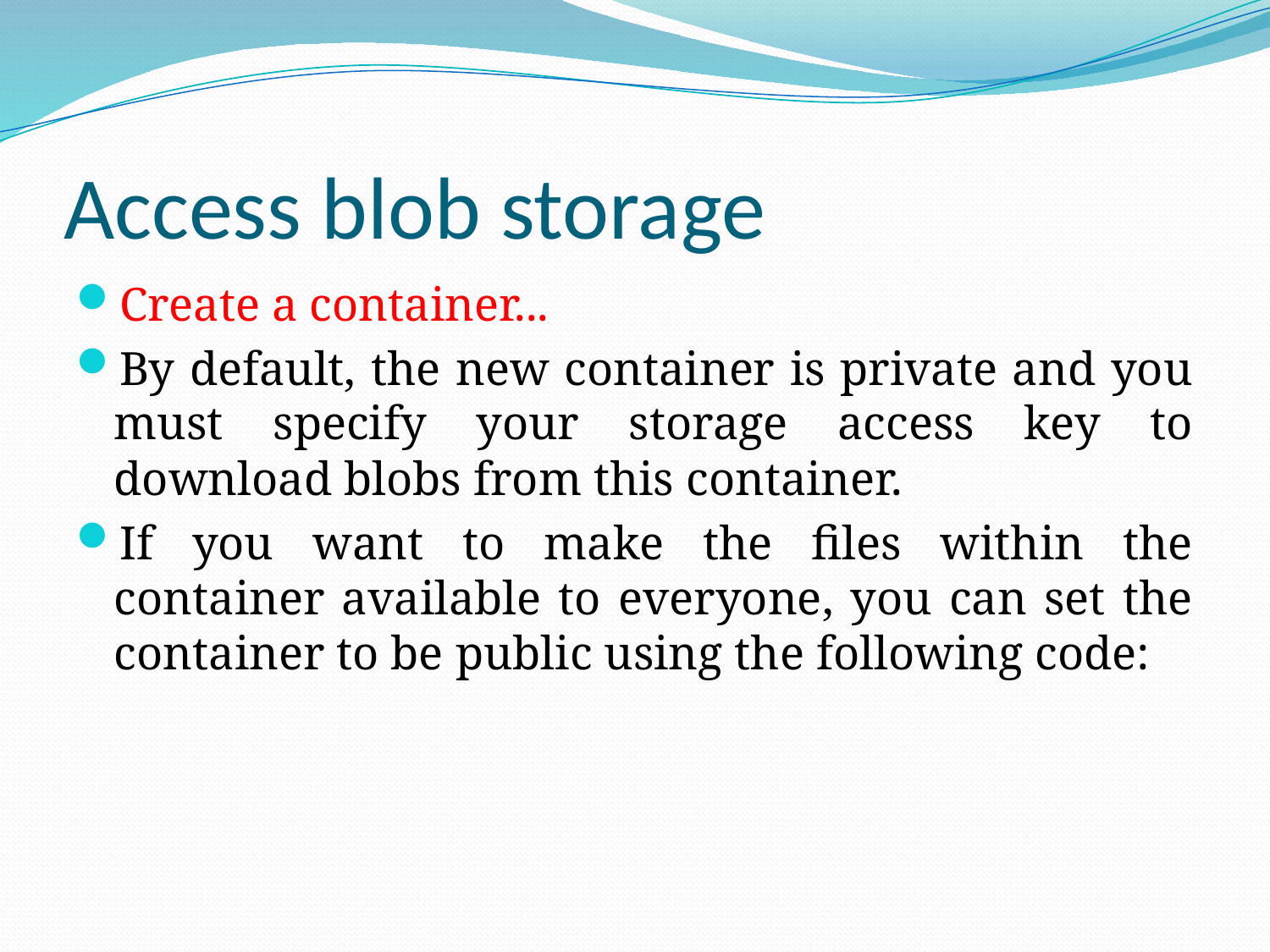

# Access blob storage
Create a container...
By default, the new container is private and you must specify your storage access key to download blobs from this container.
If you want to make the files within the container available to everyone, you can set the container to be public using the following code: